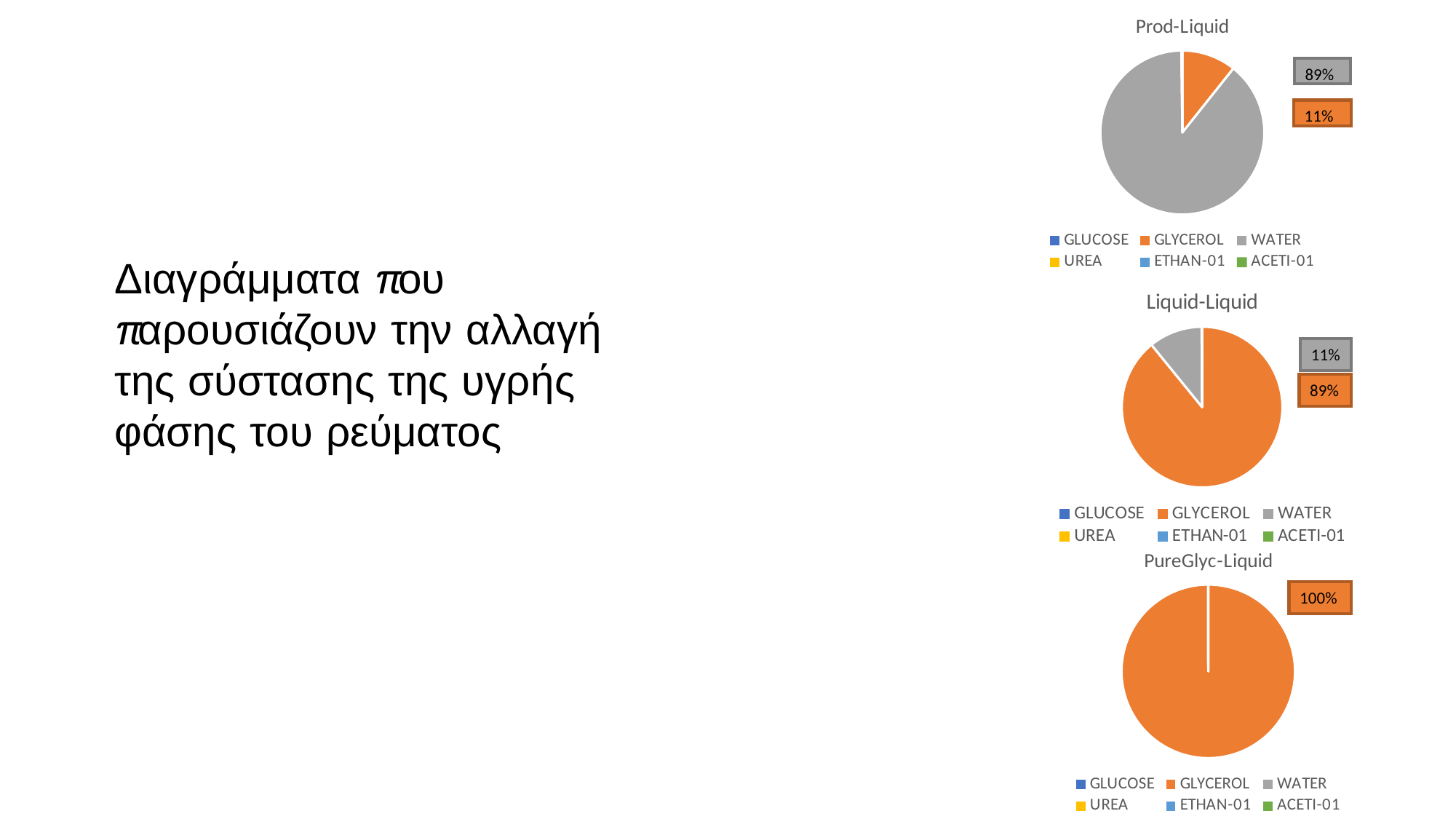

### Chart: Prod-Liquid

| Category | GLUCOSE GLYCEROL WATER UREA ETHAN-01 |
|---|---|
| GLUCOSE | 1.95640995688958e-06 |
| GLYCEROL | 0.107025977322842 |
| WATER | 0.889787932414731 |
| UREA | 0.000556630032482713 |
| ETHAN-01 | 0.00132426697198409 |
| ACETI-01 | None |
89%
11%
Διαγράμματα που παρουσιάζουν την αλλαγή της σύστασης της υγρής φάσης του ρεύματος

### Chart: Liquid-Liquid

| Category | GLUCOSE GLYCEROL WATER UREA ETHAN-01 |
|---|---|
| GLUCOSE | 1.77154529646658e-05 |
| GLYCEROL | 0.891340804572999 |
| WATER | 0.107619880820817 |
| UREA | 0.000665925216008092 |
| ETHAN-01 | 1.88980203333012e-05 |
| ACETI-01 | 0.000336775916877507 |
11%
89%

### Chart: PureGlyc-Liquid

| Category | GLUCOSE GLYCEROL WATER UREA ETHAN-01 |
|---|---|
| GLUCOSE | 1.98847681289369e-05 |
| GLYCEROL | 1.00018239795005 |
| WATER | 6.73710899658924e-05 |
| UREA | 0.000109853947027875 |
| ETHAN-01 | 1.60602022692552e-12 |
| ACETI-01 | 4.83549486787174e-08 |
100%